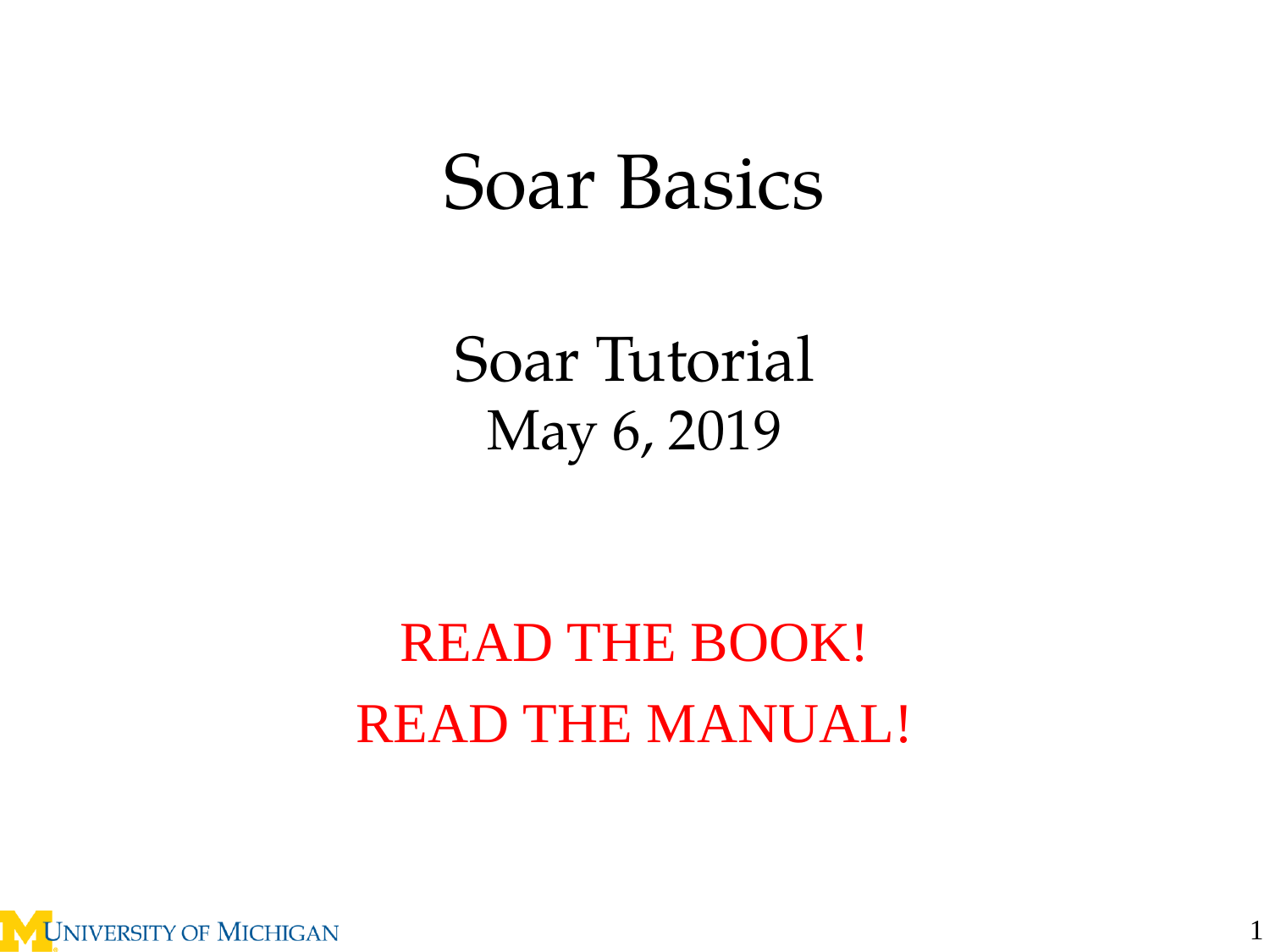

# Soar Basics Soar Tutorial May 6, 2019
Read The Book!
Read The Manual!